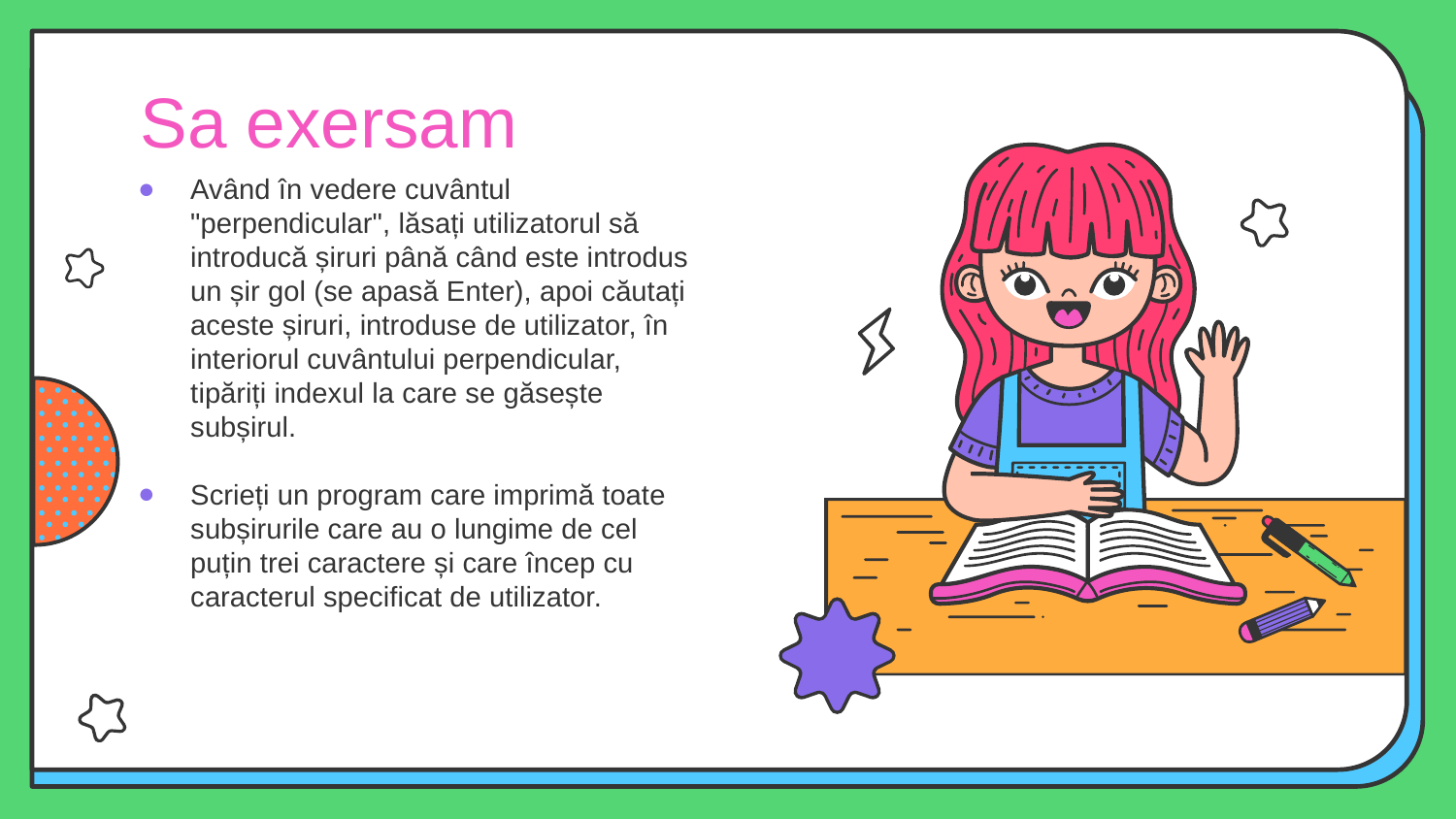

# Sa exersam

Având în vedere cuvântul "perpendicular", lăsați utilizatorul să introducă șiruri până când este introdus un șir gol (se apasă Enter), apoi căutați aceste șiruri, introduse de utilizator, în interiorul cuvântului perpendicular, tipăriți indexul la care se găsește subșirul.

Scrieți un program care imprimă toate subșirurile care au o lungime de cel puțin trei caractere și care încep cu caracterul specificat de utilizator.